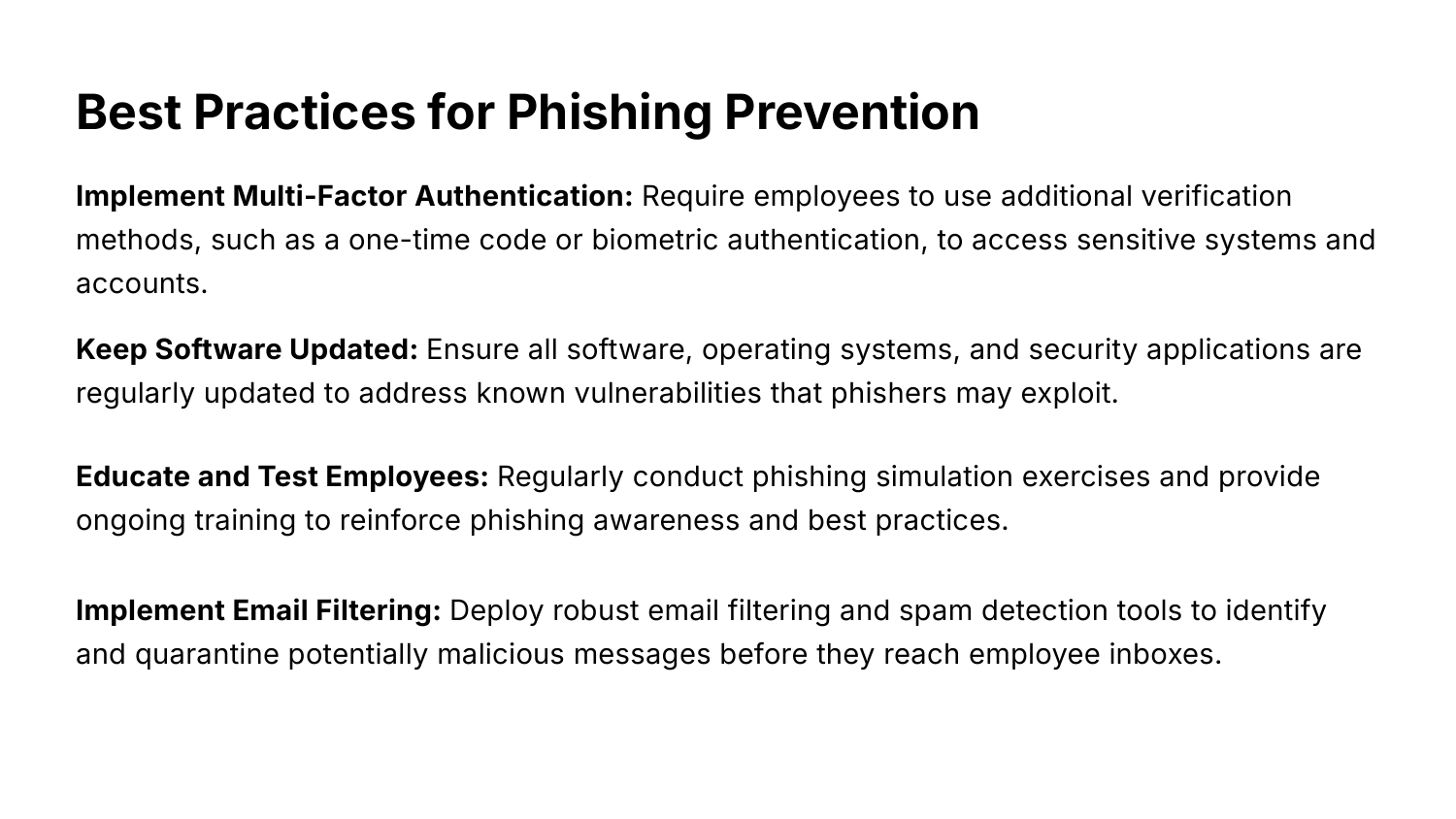

Best Practices for Phishing Prevention
Implement Multi-Factor Authentication: Require employees to use additional verification methods, such as a one-time code or biometric authentication, to access sensitive systems and accounts.
Keep Software Updated: Ensure all software, operating systems, and security applications are regularly updated to address known vulnerabilities that phishers may exploit.
Educate and Test Employees: Regularly conduct phishing simulation exercises and provide ongoing training to reinforce phishing awareness and best practices.
Implement Email Filtering: Deploy robust email filtering and spam detection tools to identify and quarantine potentially malicious messages before they reach employee inboxes.